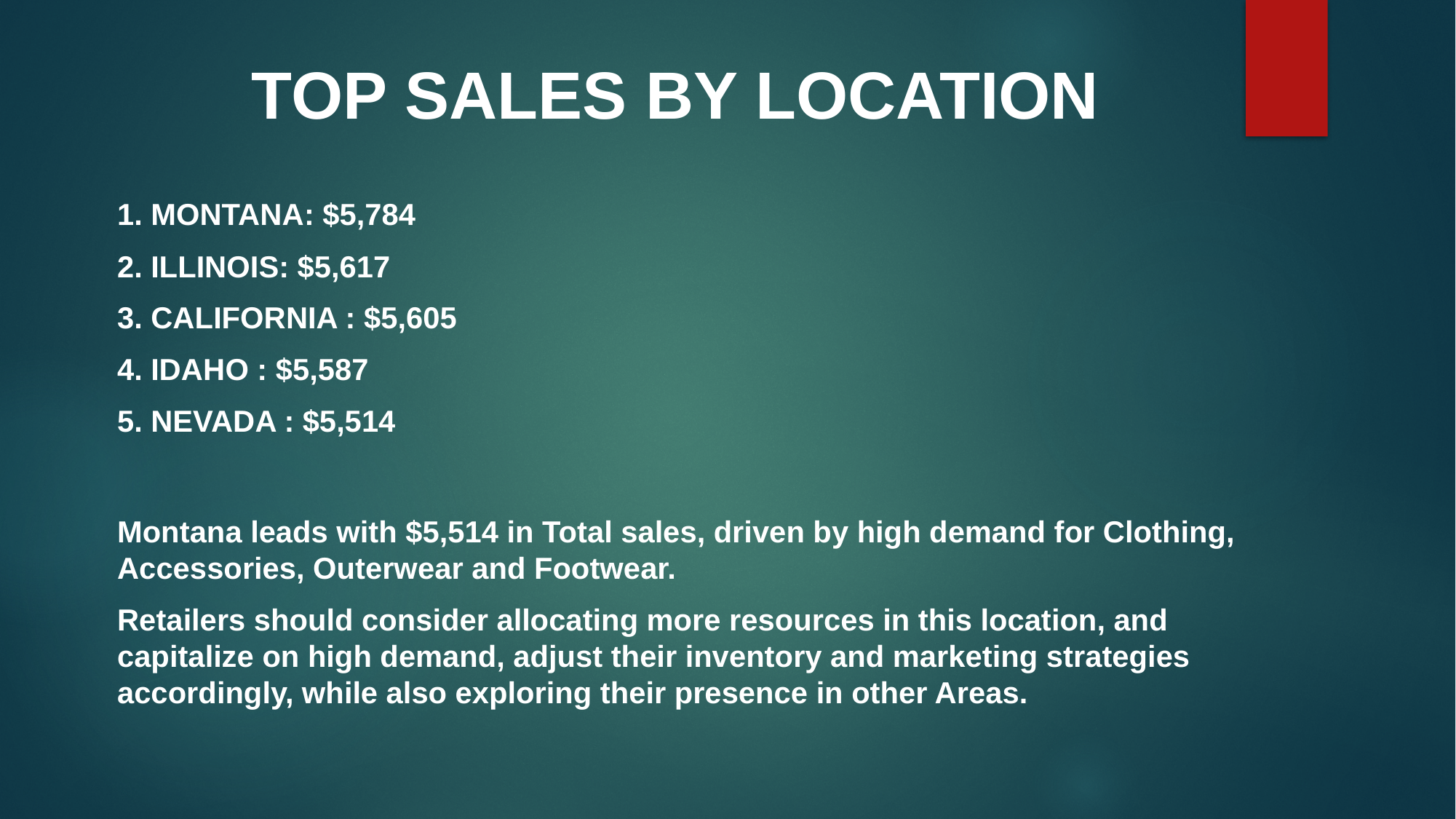

# TOP SALES BY LOCATION
1. MONTANA: $5,784
2. ILLINOIS: $5,617
3. CALIFORNIA : $5,605
4. IDAHO : $5,587
5. Nevada : $5,514

Montana leads with $5,514 in Total sales, driven by high demand for Clothing, Accessories, Outerwear and Footwear.
Retailers should consider allocating more resources in this location, and  capitalize on high demand, adjust their inventory and marketing strategies accordingly, while also exploring their presence in other Areas.